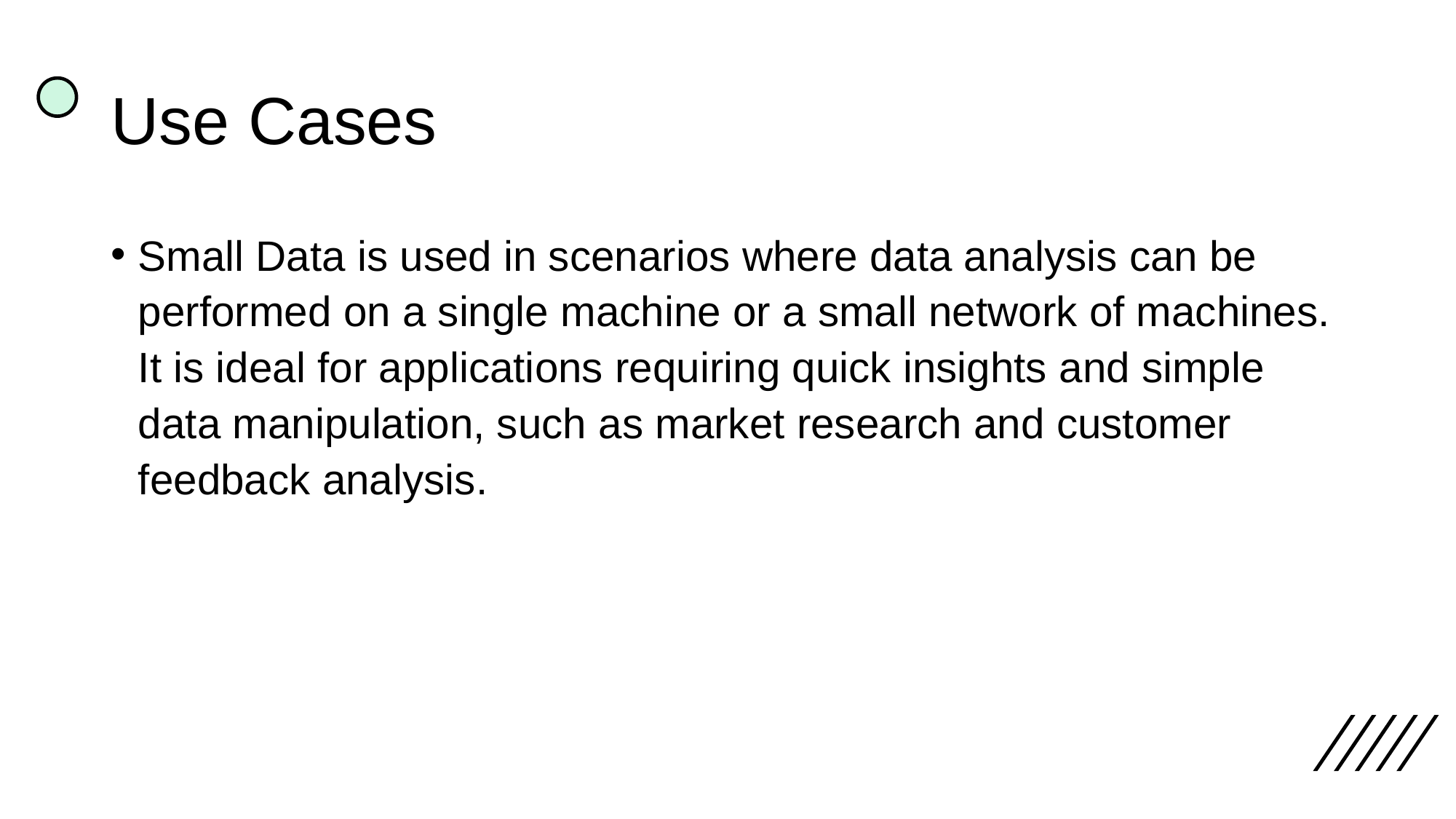

# Use Cases
Small Data is used in scenarios where data analysis can be performed on a single machine or a small network of machines. It is ideal for applications requiring quick insights and simple data manipulation, such as market research and customer feedback analysis.